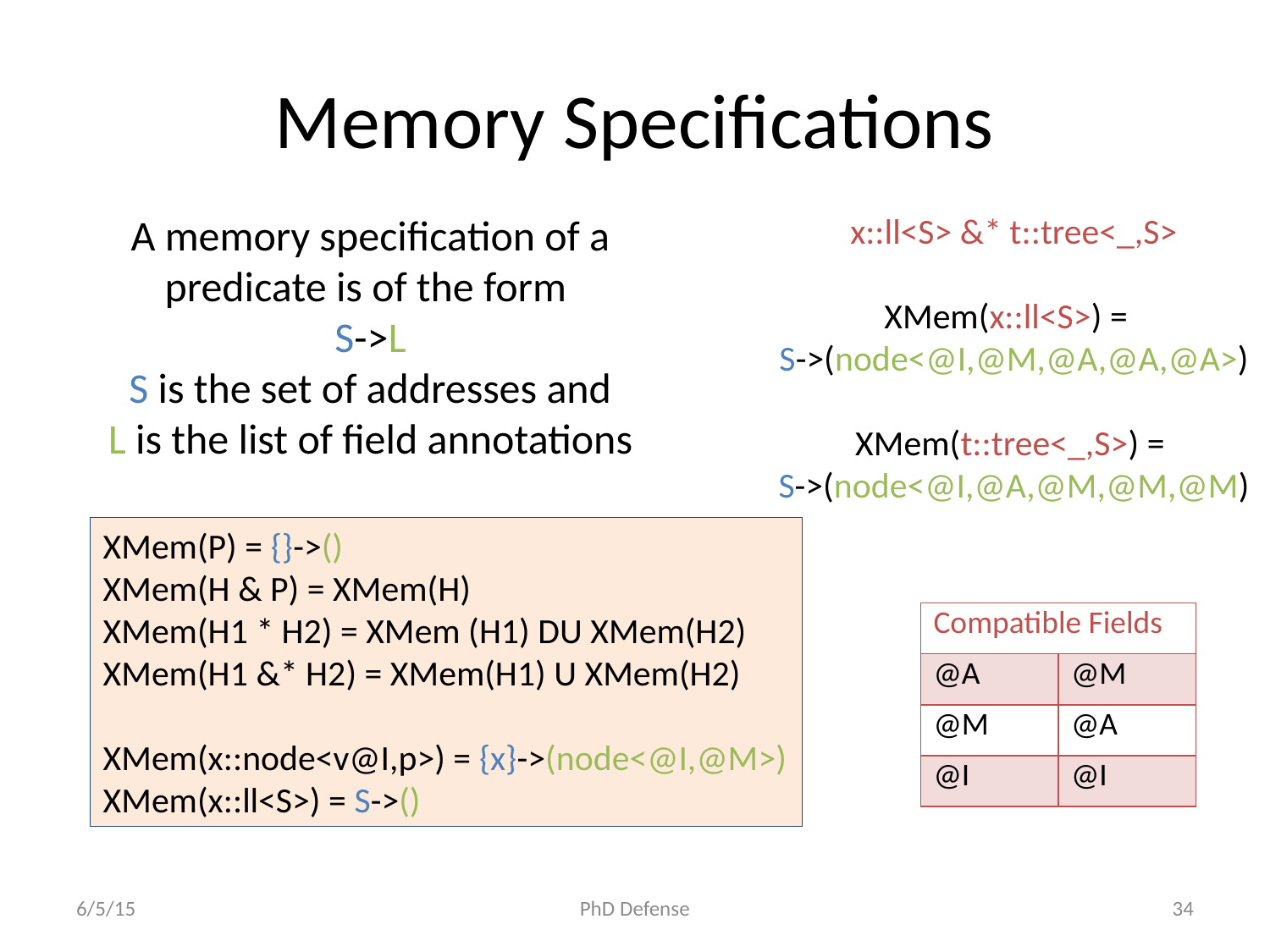

# Memory Specifications
A memory specification of a predicate is of the form
S->L
S is the set of addresses and
L is the list of field annotations
x::ll<S> &* t::tree<_,S>

XMem(x::ll<S>) =
S->(node<@I,@M,@A,@A,@A>)

XMem(t::tree<_,S>) =
S->(node<@I,@A,@M,@M,@M)
XMem(P) = {}->()
XMem(H & P) = XMem(H)
XMem(H1 * H2) = XMem (H1) DU XMem(H2)
XMem(H1 &* H2) = XMem(H1) U XMem(H2)

XMem(x::node<v@I,p>) = {x}->(node<@I,@M>)
XMem(x::ll<S>) = S->()
| Compatible Fields |  |
| --- | --- |
| @A | @M |
| @M | @A |
| @I | @I |
6/5/15
PhD Defense
34